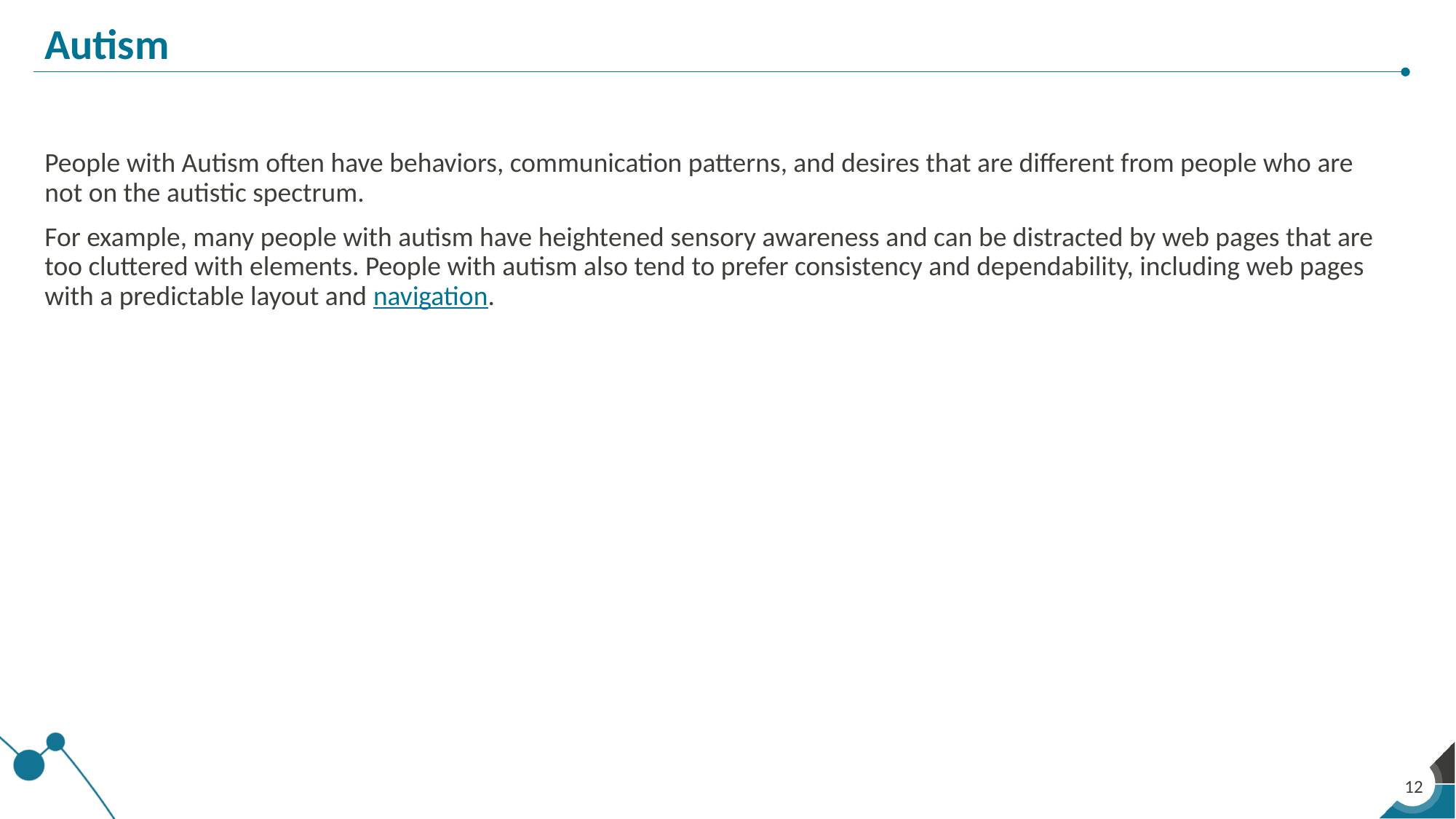

# Autism

People with Autism often have behaviors, communication patterns, and desires that are different from people who are not on the autistic spectrum.
For example, many people with autism have heightened sensory awareness and can be distracted by web pages that are too cluttered with elements. People with autism also tend to prefer consistency and dependability, including web pages with a predictable layout and navigation.